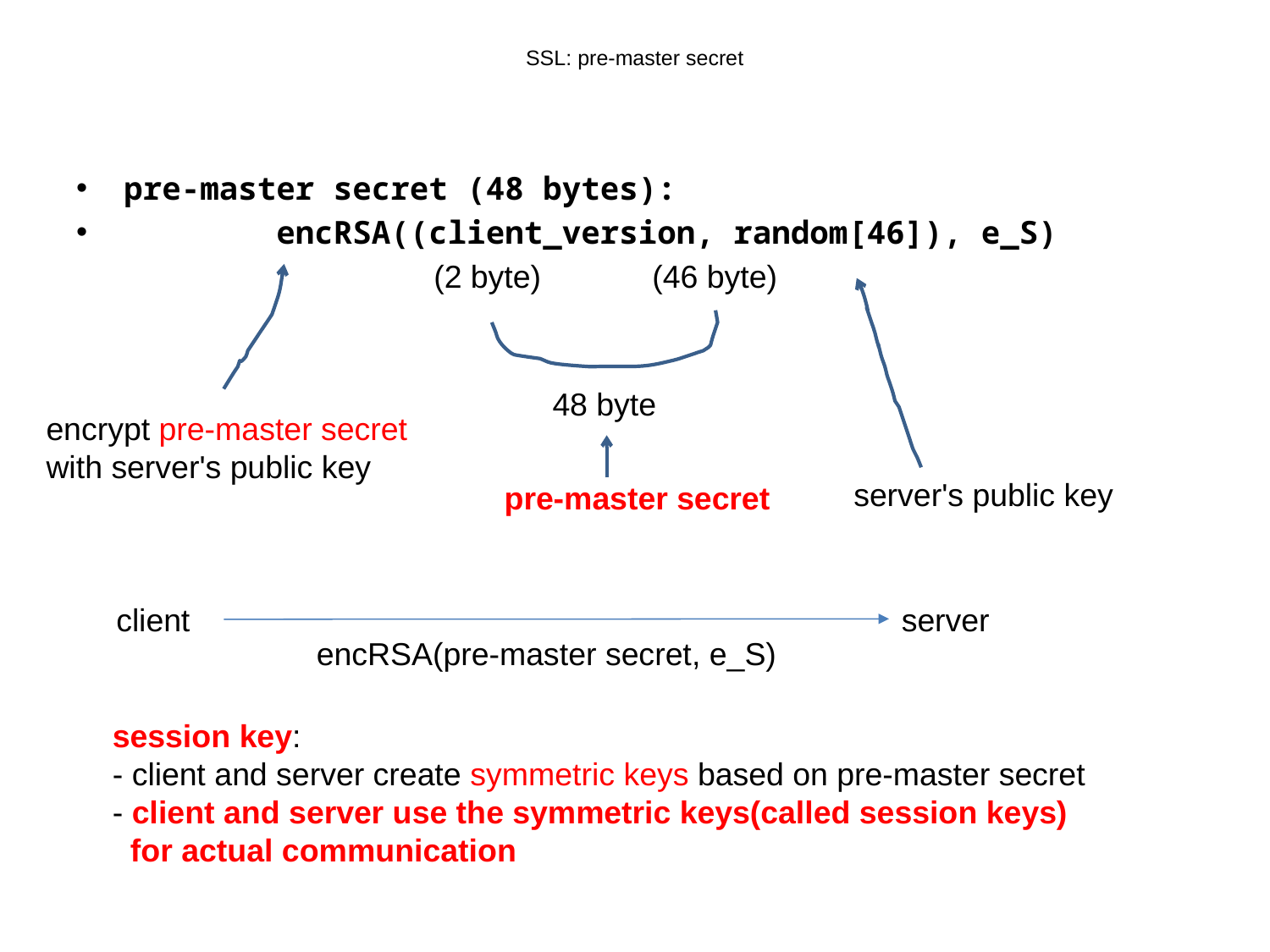

# SSL: pre-master secret
pre-master secret (48 bytes):
        encRSA((client_version, random[46]), e_S)
(2 byte)
(46 byte)

48 byte
encrypt pre-master secret
with server's public key

server's public key
pre-master secret
client
server
encRSA(pre-master secret, e_S)
session key:
- client and server create symmetric keys based on pre-master secret
- client and server use the symmetric keys(called session keys)
  for actual communication